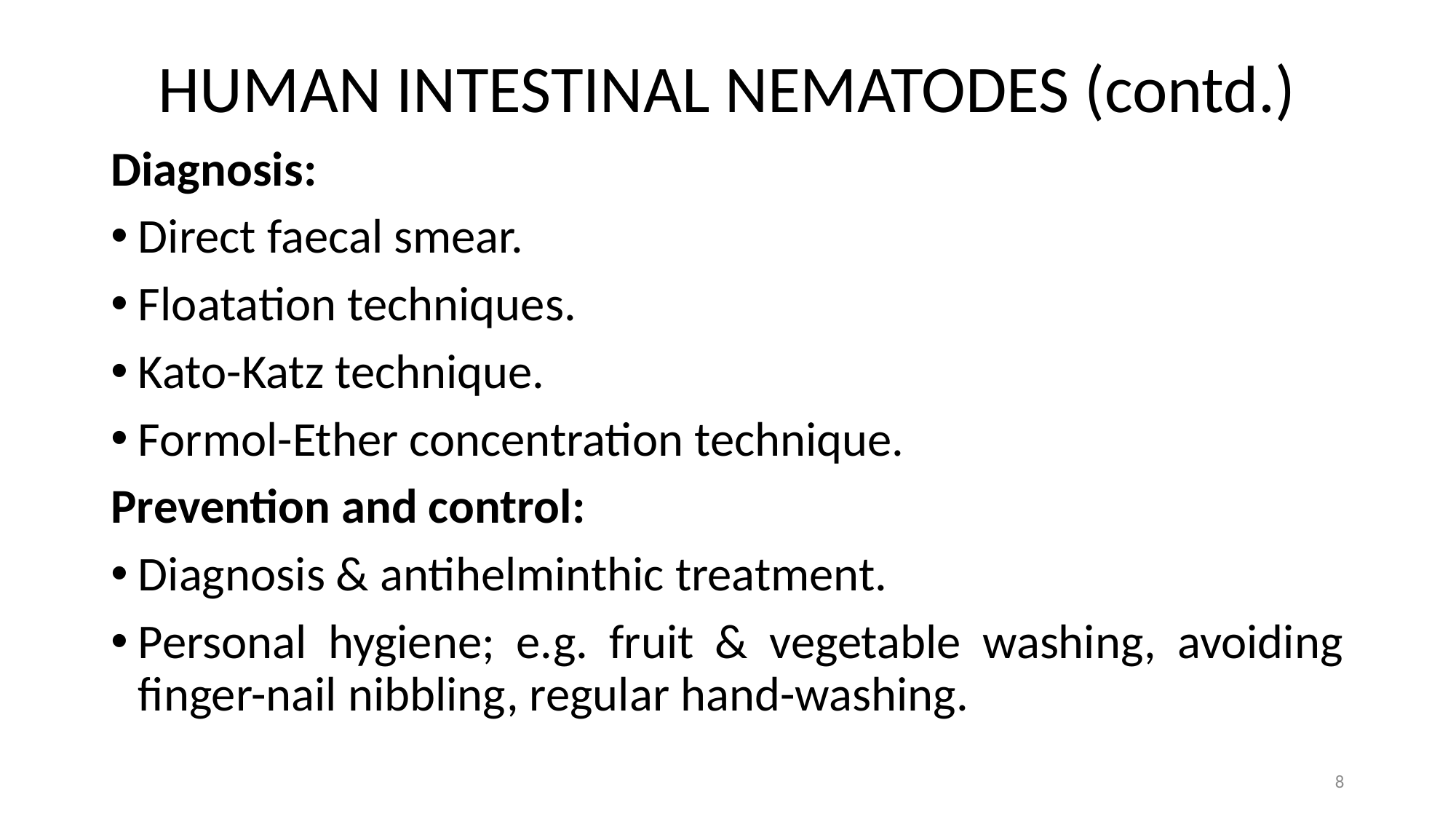

# HUMAN INTESTINAL NEMATODES (contd.)
Diagnosis:
Direct faecal smear.
Floatation techniques.
Kato-Katz technique.
Formol-Ether concentration technique.
Prevention and control:
Diagnosis & antihelminthic treatment.
Personal hygiene; e.g. fruit & vegetable washing, avoiding finger-nail nibbling, regular hand-washing.
8